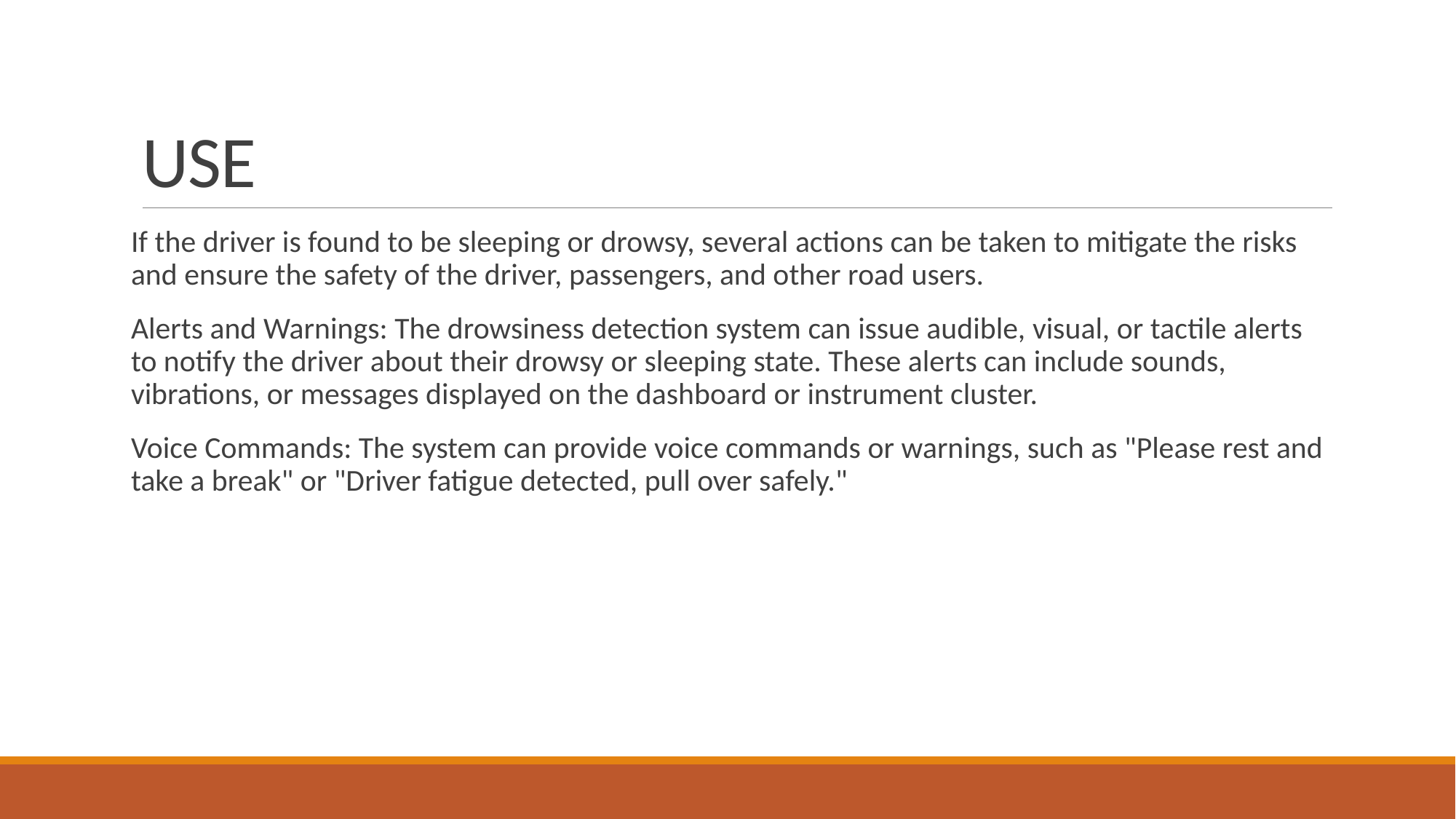

# USE
If the driver is found to be sleeping or drowsy, several actions can be taken to mitigate the risks and ensure the safety of the driver, passengers, and other road users.
Alerts and Warnings: The drowsiness detection system can issue audible, visual, or tactile alerts to notify the driver about their drowsy or sleeping state. These alerts can include sounds, vibrations, or messages displayed on the dashboard or instrument cluster.
Voice Commands: The system can provide voice commands or warnings, such as "Please rest and take a break" or "Driver fatigue detected, pull over safely."